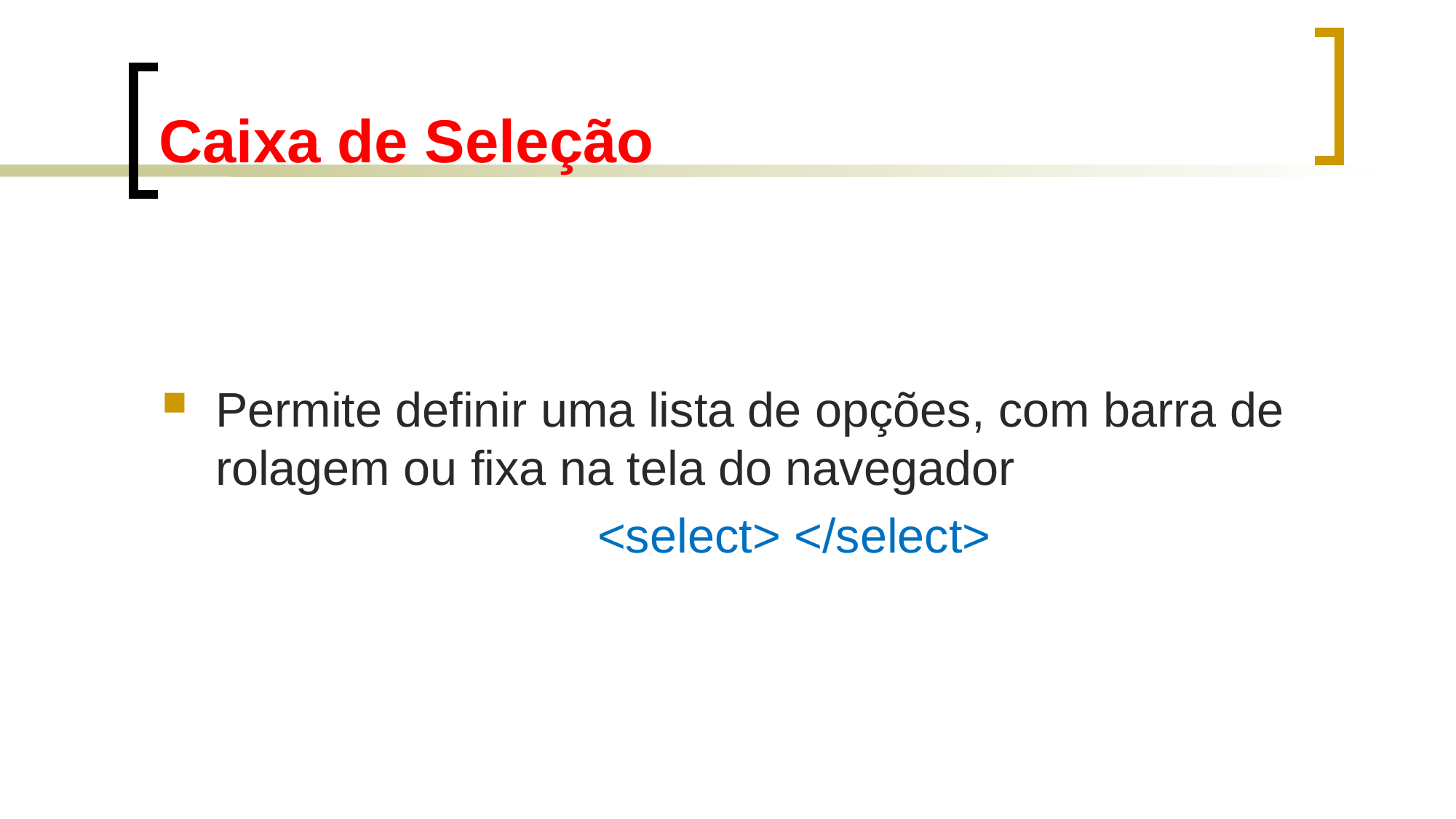

# Caixa de Seleção

Permite definir uma lista de opções, com barra de rolagem ou fixa na tela do navegador
     <select> </select>